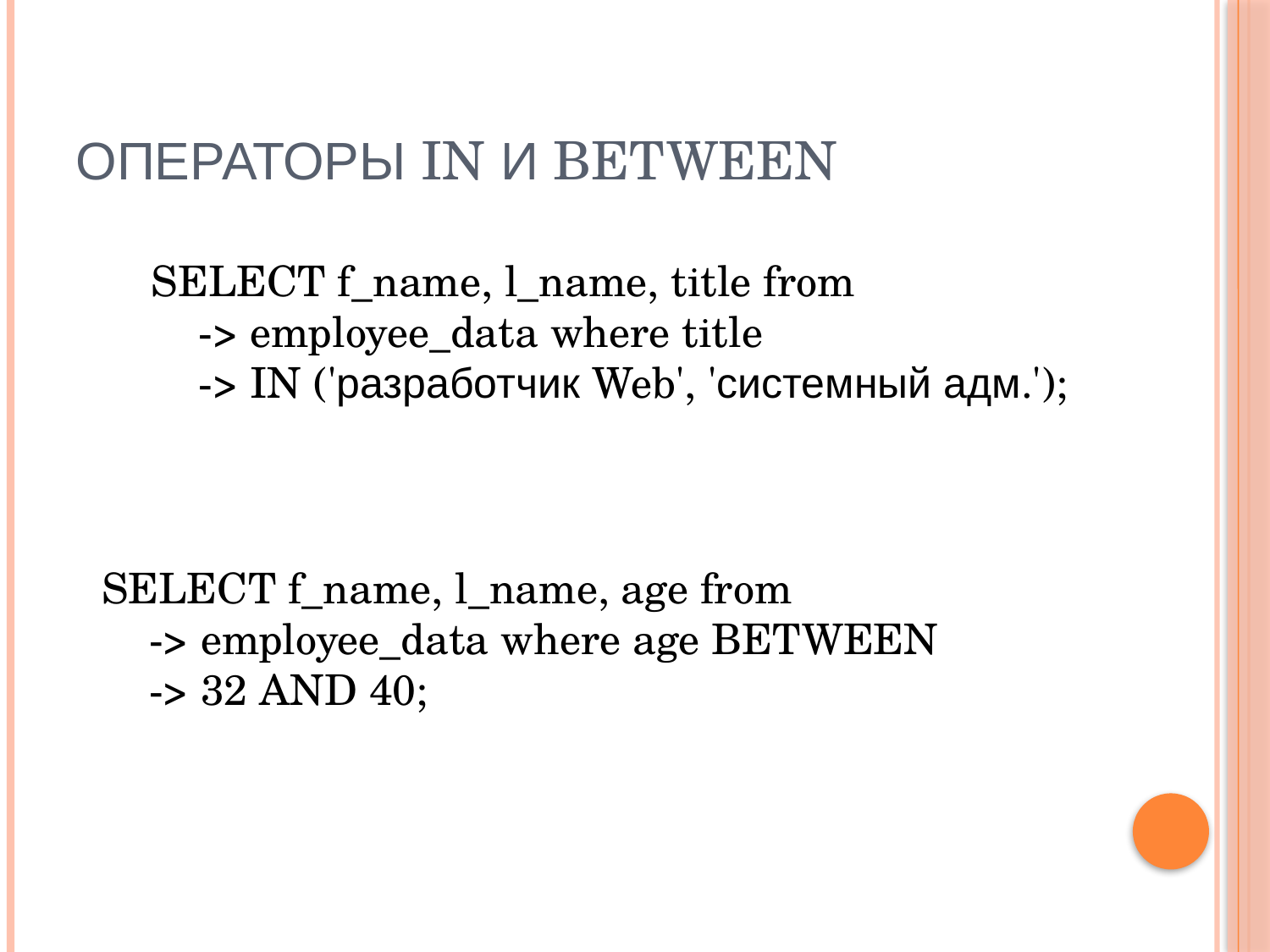

# Операторы IN и BETWEEN
SELECT f_name, l_name, title from
    -> employee_data where title
    -> IN ('разработчик Web', 'системный адм.');
SELECT f_name, l_name, age from
    -> employee_data where age BETWEEN
    -> 32 AND 40;